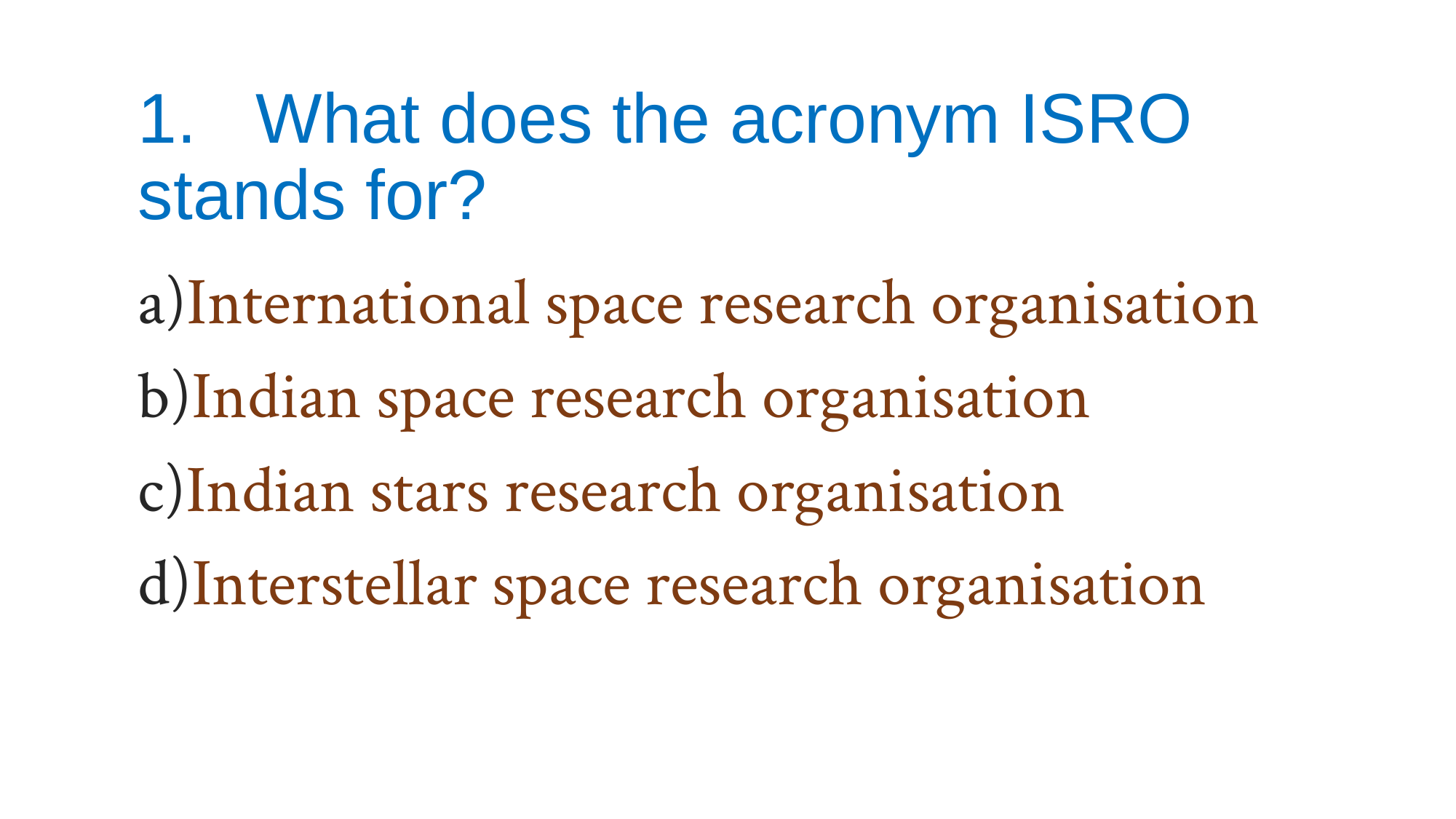

# 1.   What does the acronym ISRO stands for?
International space research organisation
Indian space research organisation
Indian stars research organisation
Interstellar space research organisation